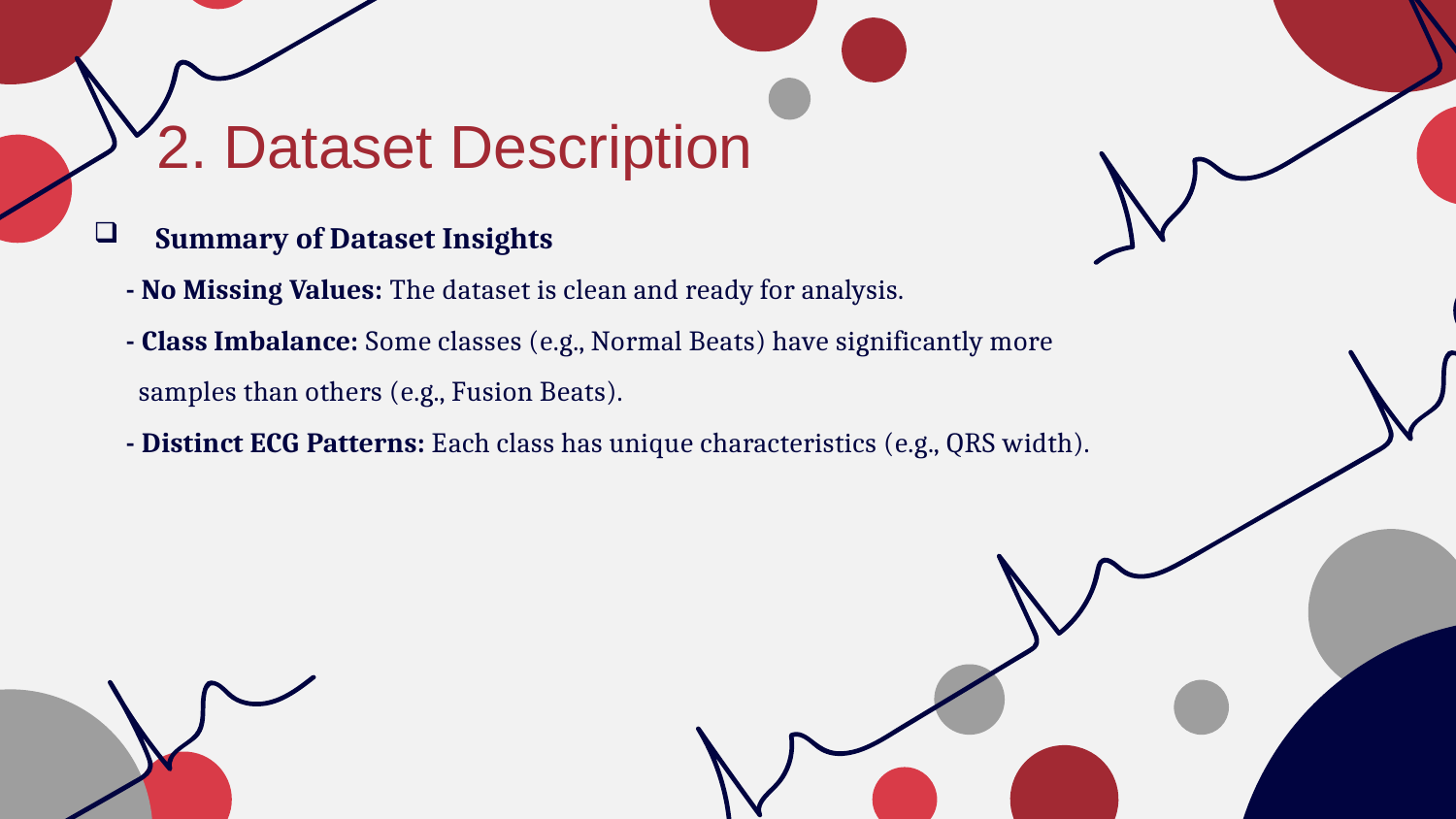

# 2. Dataset Description

 Summary of Dataset Insights
     - No Missing Values: The dataset is clean and ready for analysis.
     - Class Imbalance: Some classes (e.g., Normal Beats) have significantly more
       samples than others (e.g., Fusion Beats).
     - Distinct ECG Patterns: Each class has unique characteristics (e.g., QRS width).